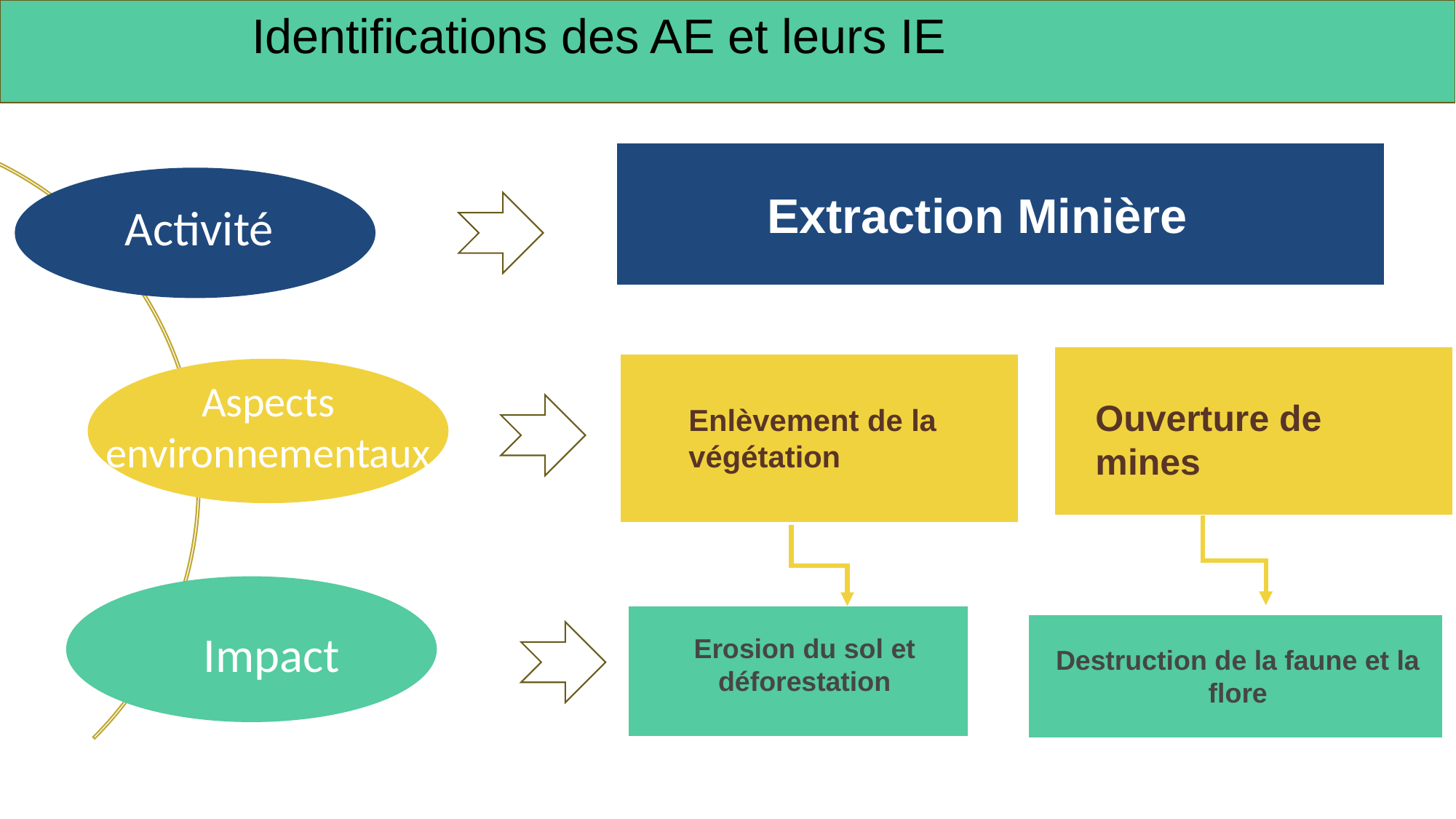

Identifications des AE et leurs IE

Extraction Minière
Activité

Aspects environnementaux
Ouverture de mines

Enlèvement de la végétation

Impact

Erosion du sol et déforestation
Destruction de la faune et la flore